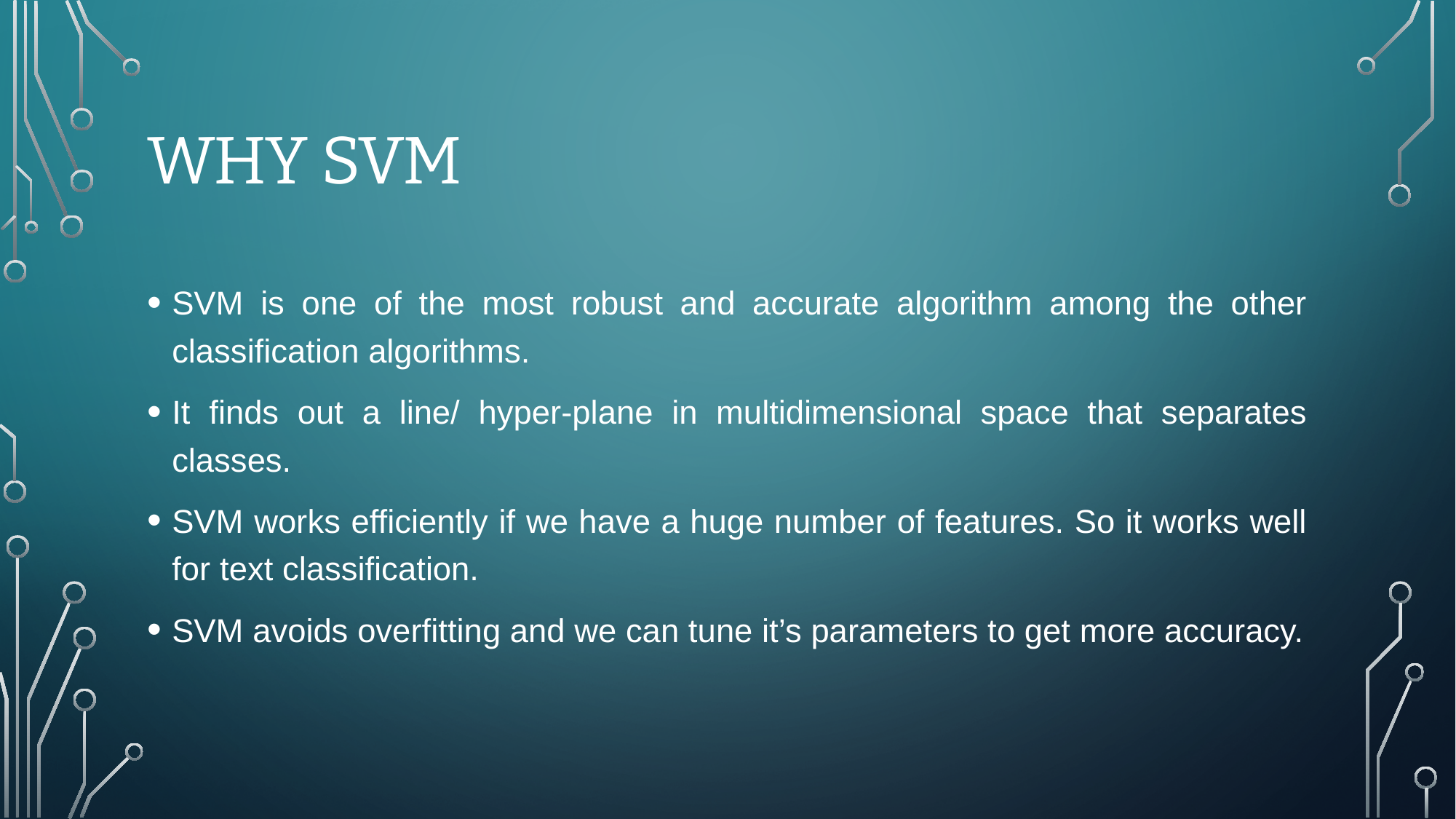

# Why SVM
SVM is one of the most robust and accurate algorithm among the other classification algorithms.
It finds out a line/ hyper-plane in multidimensional space that separates classes.
SVM works efficiently if we have a huge number of features. So it works well for text classification.
SVM avoids overfitting and we can tune it’s parameters to get more accuracy.